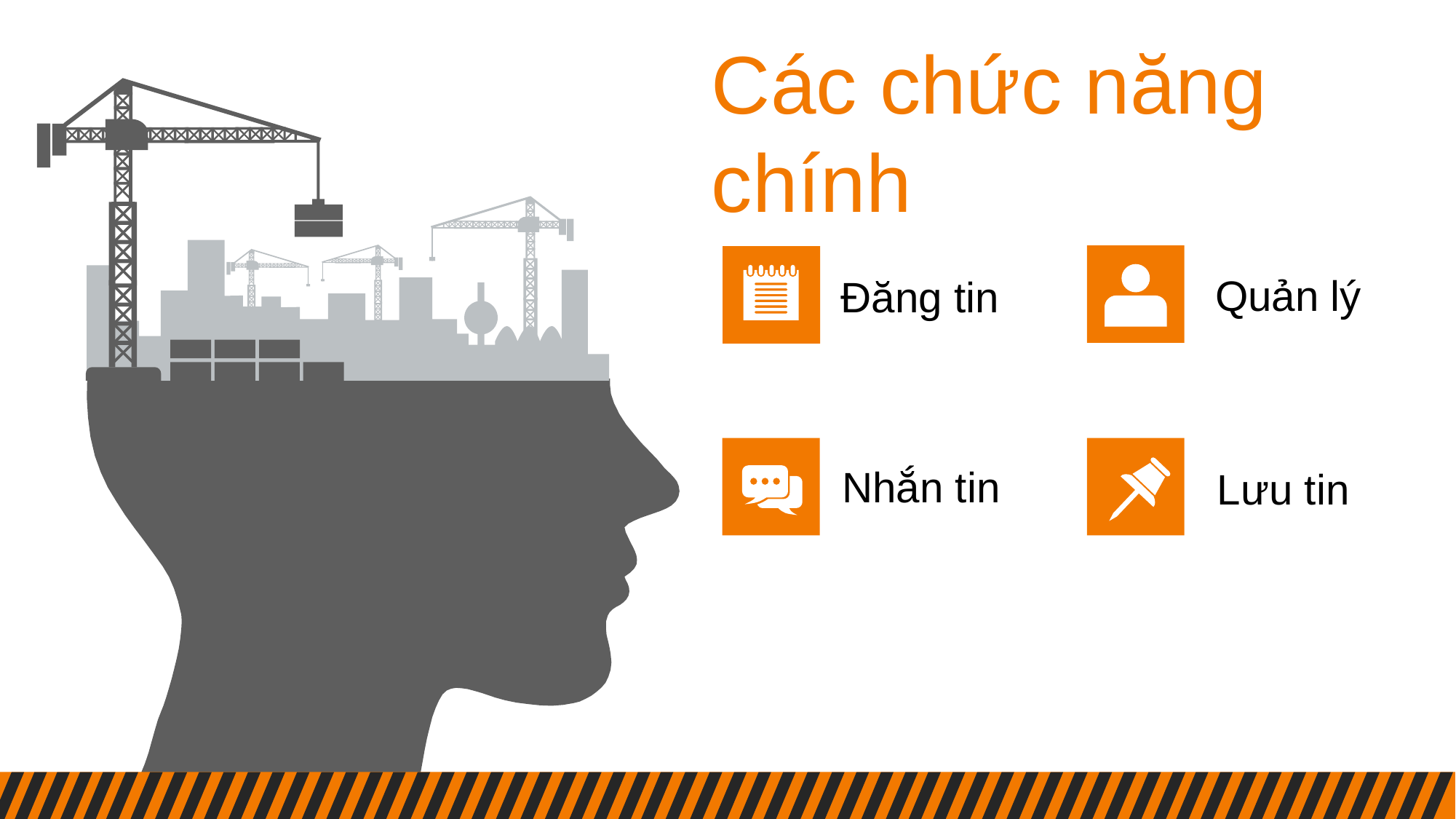

Các chức năng chính

Quản lý

Đăng tin

Nhắn tin
Lưu tin